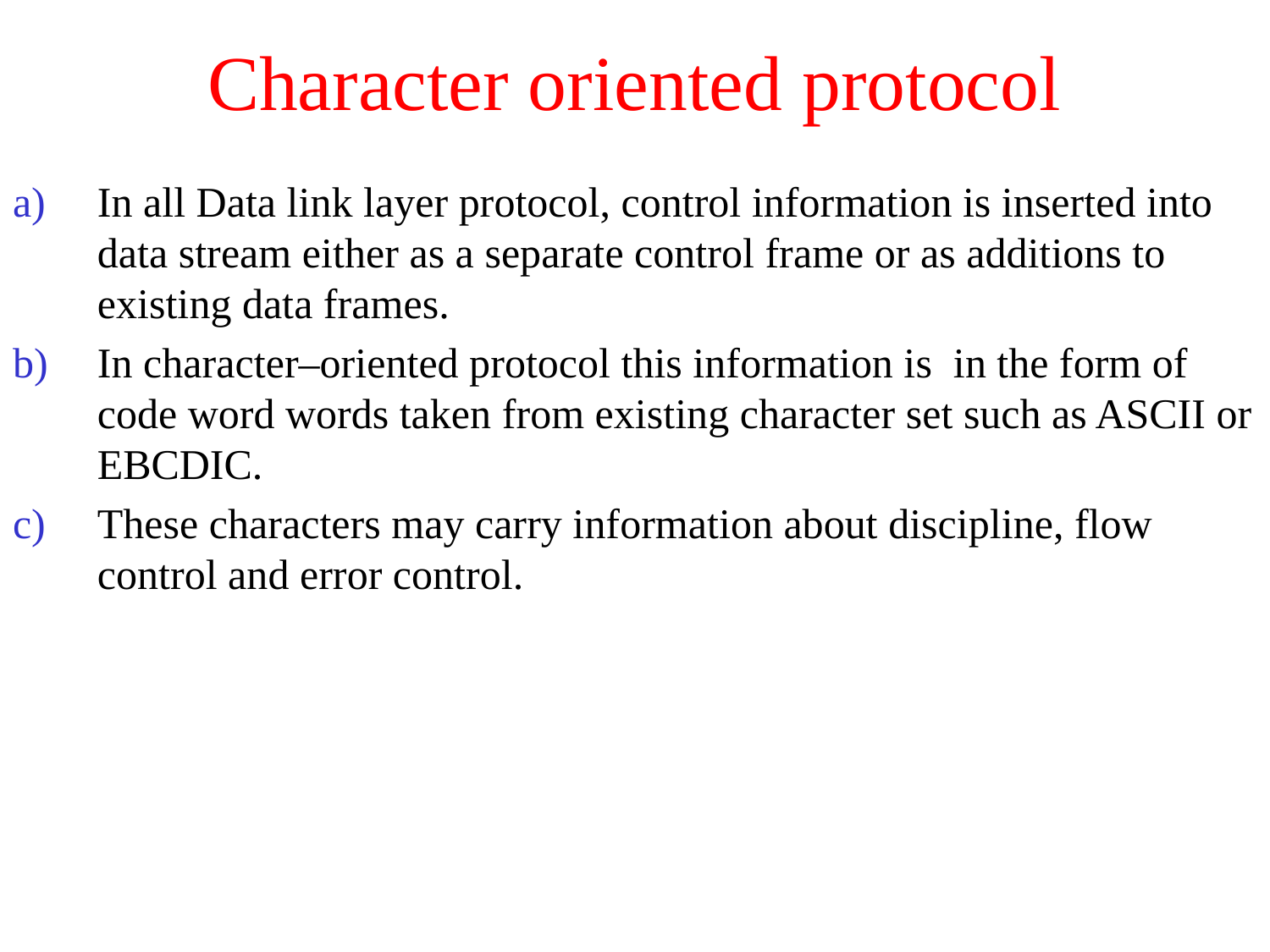

# Character oriented protocol
In all Data link layer protocol, control information is inserted into data stream either as a separate control frame or as additions to existing data frames.
In character–oriented protocol this information is  in the form of code word words taken from existing character set such as ASCII or EBCDIC.
These characters may carry information about discipline, flow control and error control.